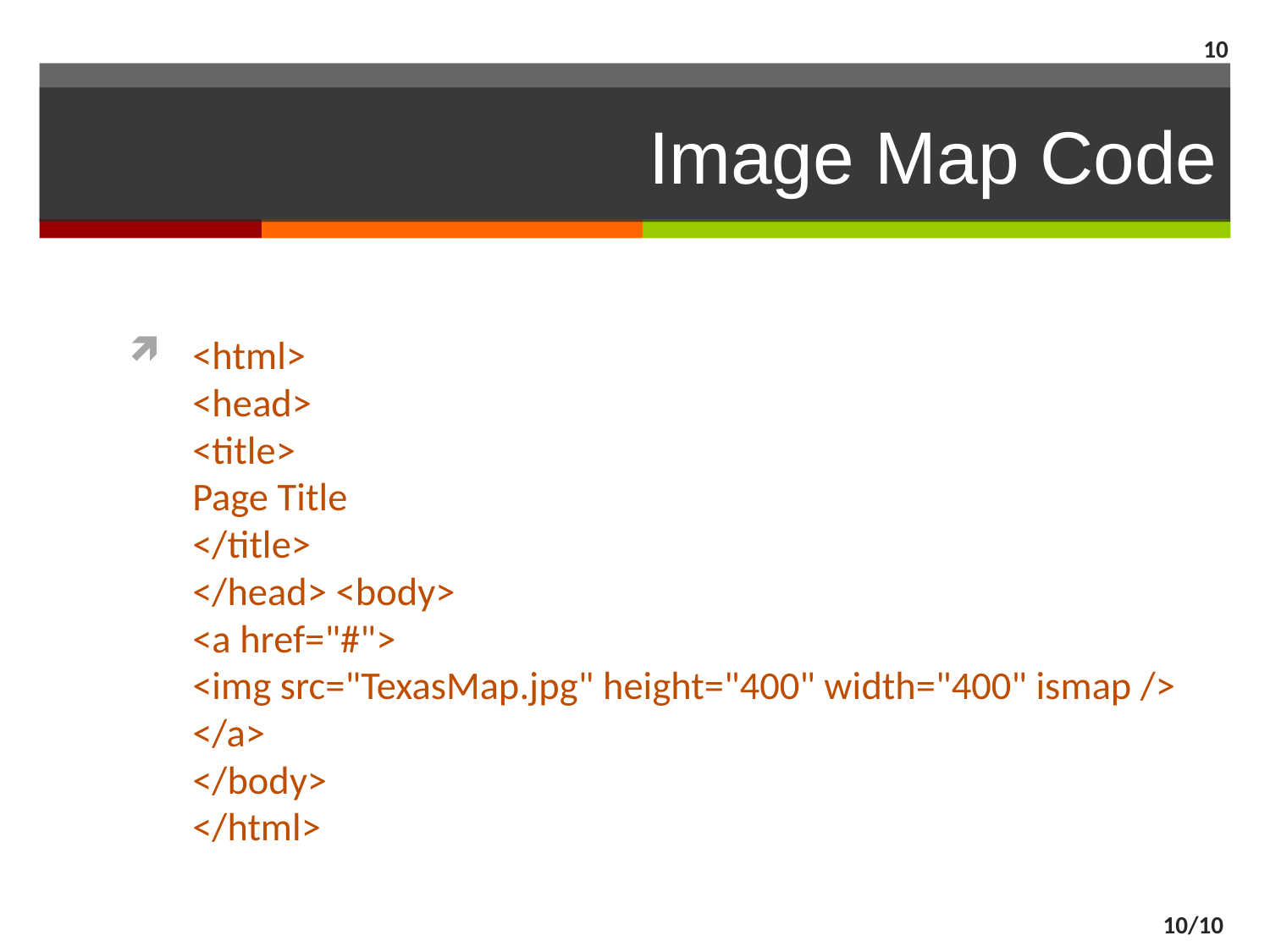

10
# Image Map Code
<html>
<head>
<title>
Page Title
</title>
</head> <body>
<a href="#">
<img src="TexasMap.jpg" height="400" width="400" ismap />
</a>
</body>
</html>
10/10